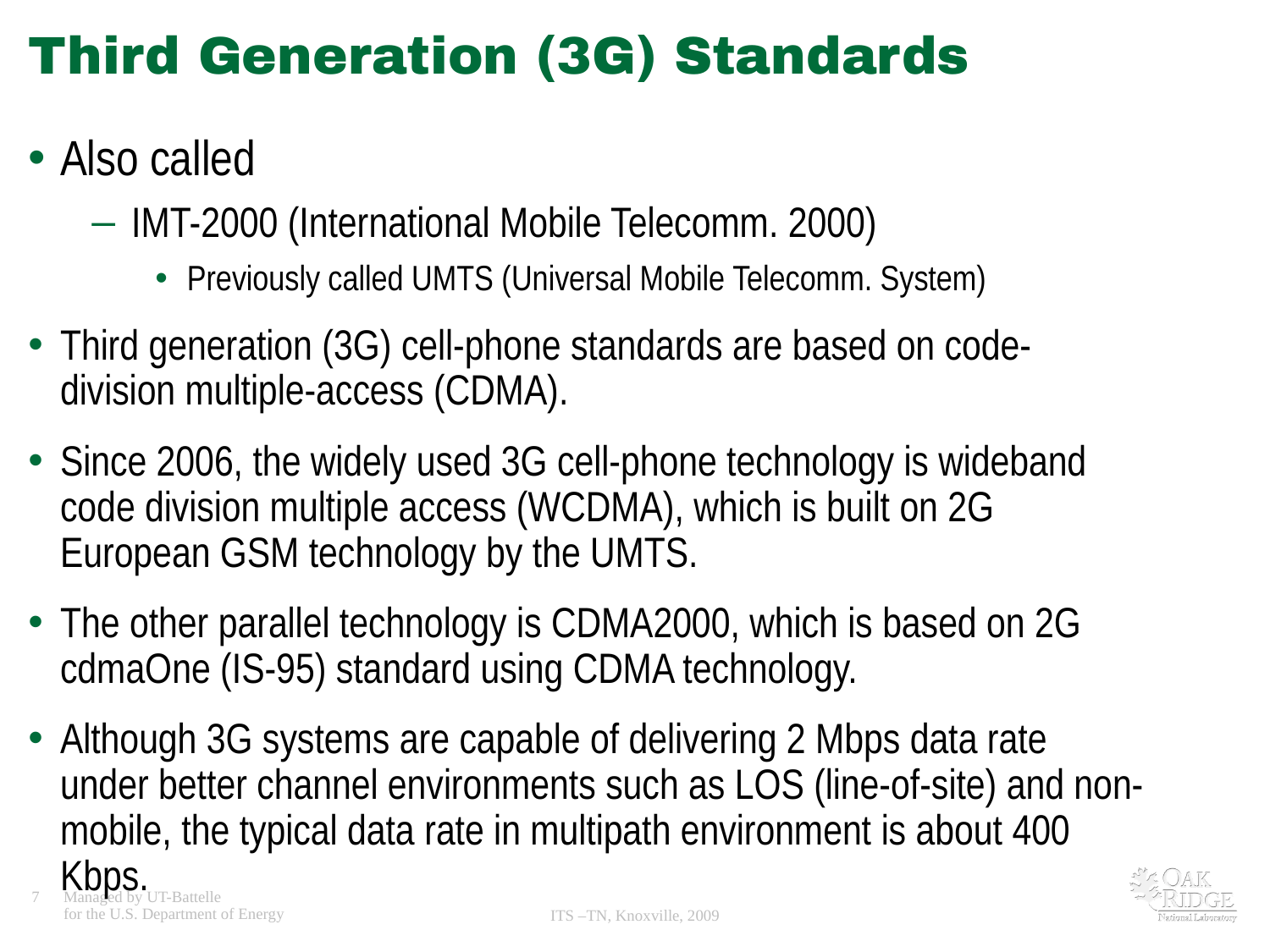

# Third Generation (3G) Standards
Also called
IMT-2000 (International Mobile Telecomm. 2000)
Previously called UMTS (Universal Mobile Telecomm. System)
Third generation (3G) cell-phone standards are based on code-division multiple-access (CDMA).
Since 2006, the widely used 3G cell-phone technology is wideband code division multiple access (WCDMA), which is built on 2G European GSM technology by the UMTS.
The other parallel technology is CDMA2000, which is based on 2G cdmaOne (IS-95) standard using CDMA technology.
Although 3G systems are capable of delivering 2 Mbps data rate under better channel environments such as LOS (line-of-site) and non-mobile, the typical data rate in multipath environment is about 400 Kbps.